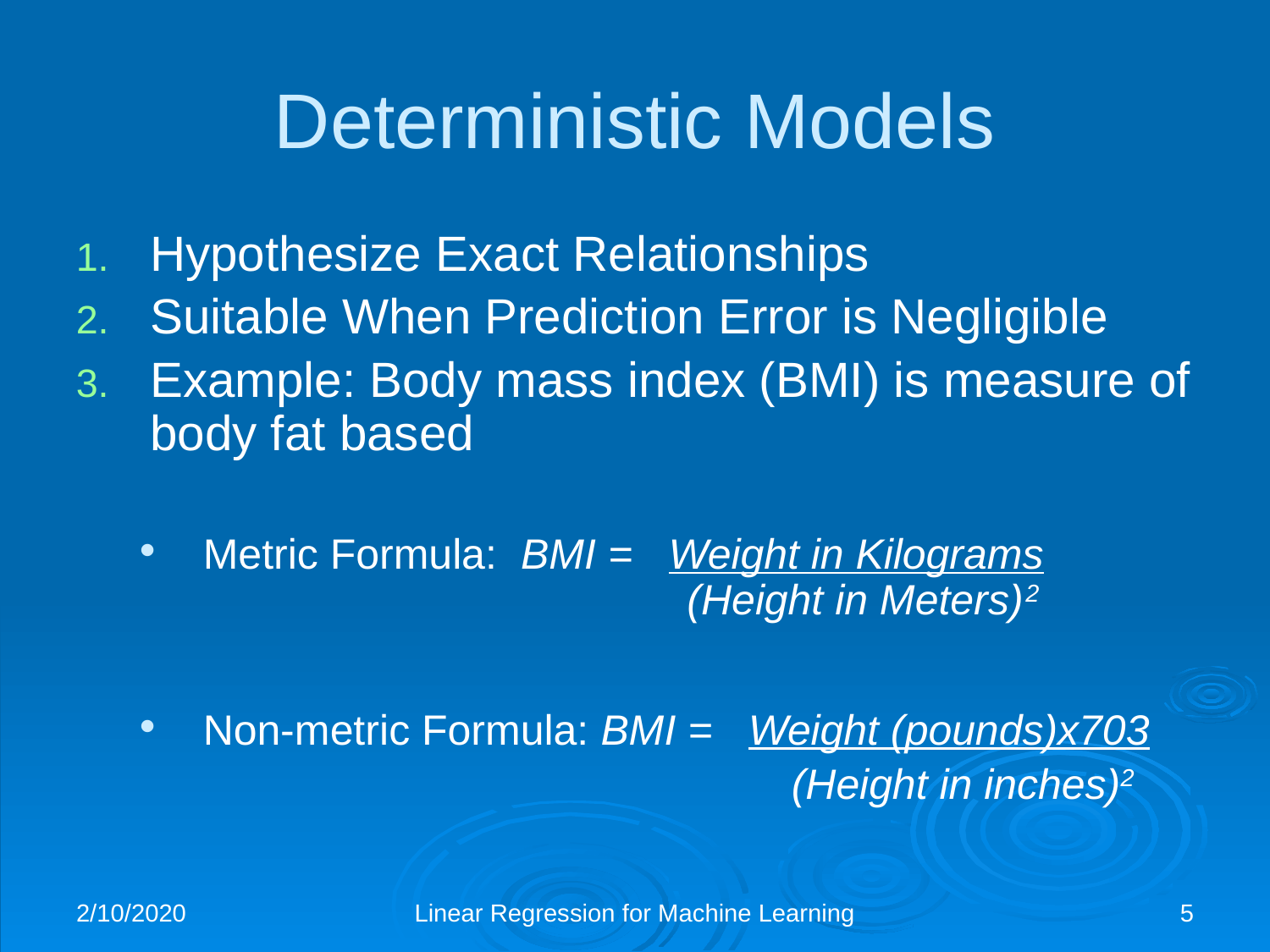

# Deterministic Models
Hypothesize Exact Relationships
Suitable When Prediction Error is Negligible
Example: Body mass index (BMI) is measure of body fat based

Metric Formula:  BMI =   Weight in Kilograms
                                         (Height in Meters)2

Non-metric Formula: BMI =   Weight (pounds)x703
                                                       (Height in inches)2

2/10/2020
Linear Regression for Machine Learning
5